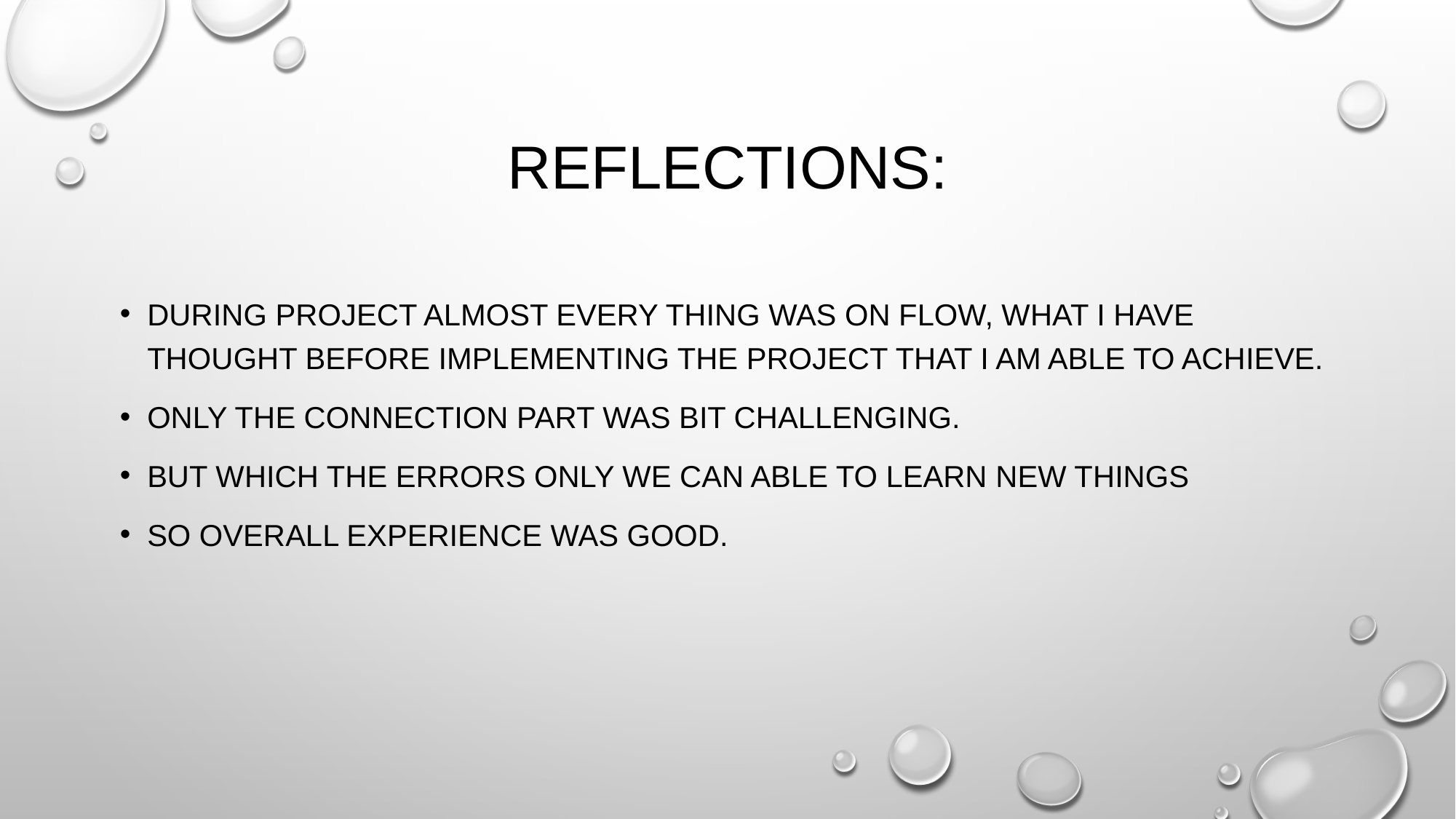

# Reflections:
During project almost every thing was on flow, what I have thought before implementing the project that I am able to achieve.
Only the connection part was bit challenging.
But which the errors only we can able to learn new things
So overall experience was good.